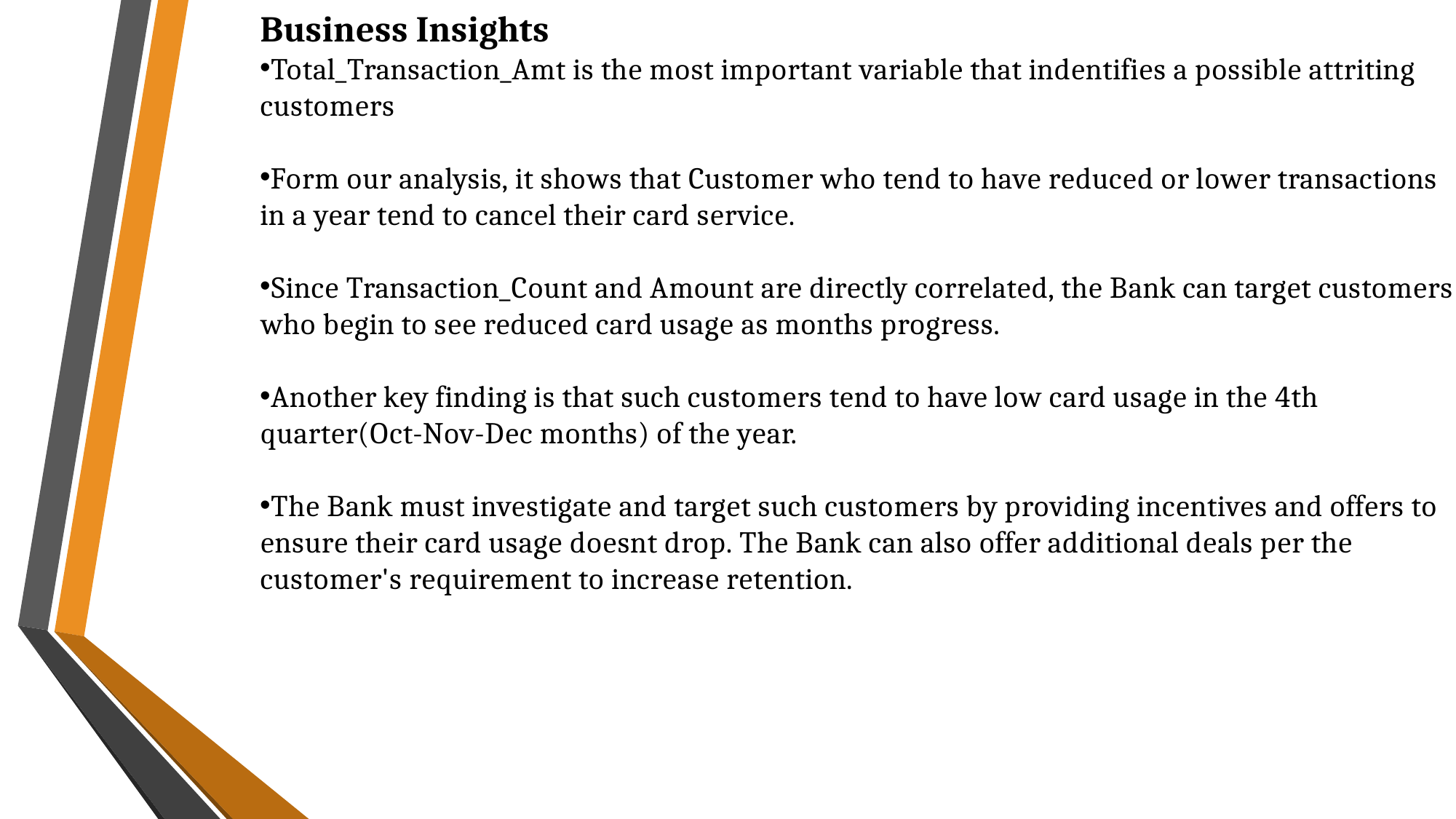

Business Insights
Total_Transaction_Amt is the most important variable that indentifies a possible attriting customers

Form our analysis, it shows that Customer who tend to have reduced or lower transactions in a year tend to cancel their card service.

Since Transaction_Count and Amount are directly correlated, the Bank can target customers who begin to see reduced card usage as months progress.

Another key finding is that such customers tend to have low card usage in the 4th quarter(Oct-Nov-Dec months) of the year.

The Bank must investigate and target such customers by providing incentives and offers to ensure their card usage doesnt drop. The Bank can also offer additional deals per the customer's requirement to increase retention.